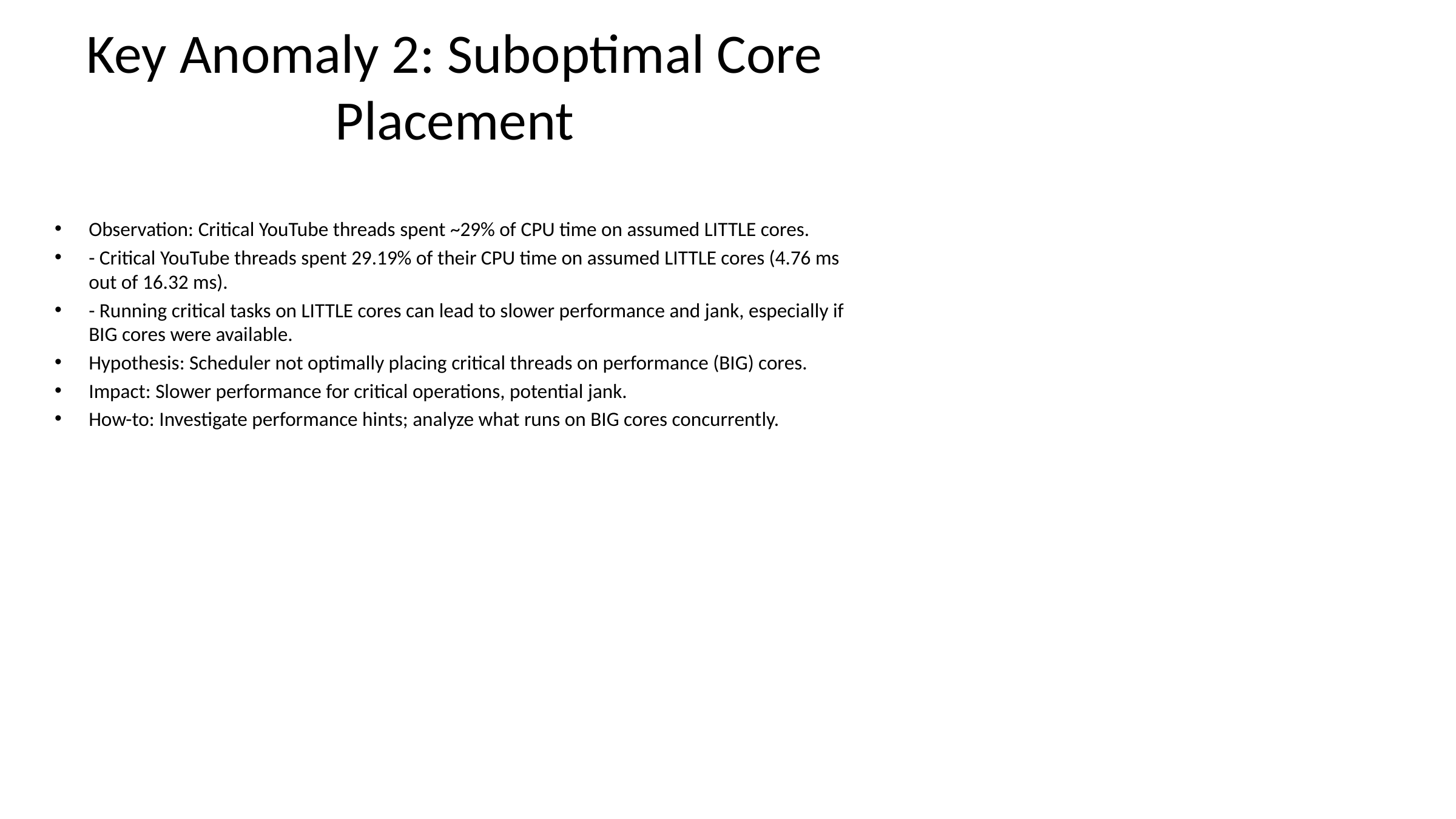

# Key Anomaly 2: Suboptimal Core Placement

Observation: Critical YouTube threads spent ~29% of CPU time on assumed LITTLE cores.
- Critical YouTube threads spent 29.19% of their CPU time on assumed LITTLE cores (4.76 ms out of 16.32 ms).
- Running critical tasks on LITTLE cores can lead to slower performance and jank, especially if BIG cores were available.
Hypothesis: Scheduler not optimally placing critical threads on performance (BIG) cores.
Impact: Slower performance for critical operations, potential jank.
How-to: Investigate performance hints; analyze what runs on BIG cores concurrently.